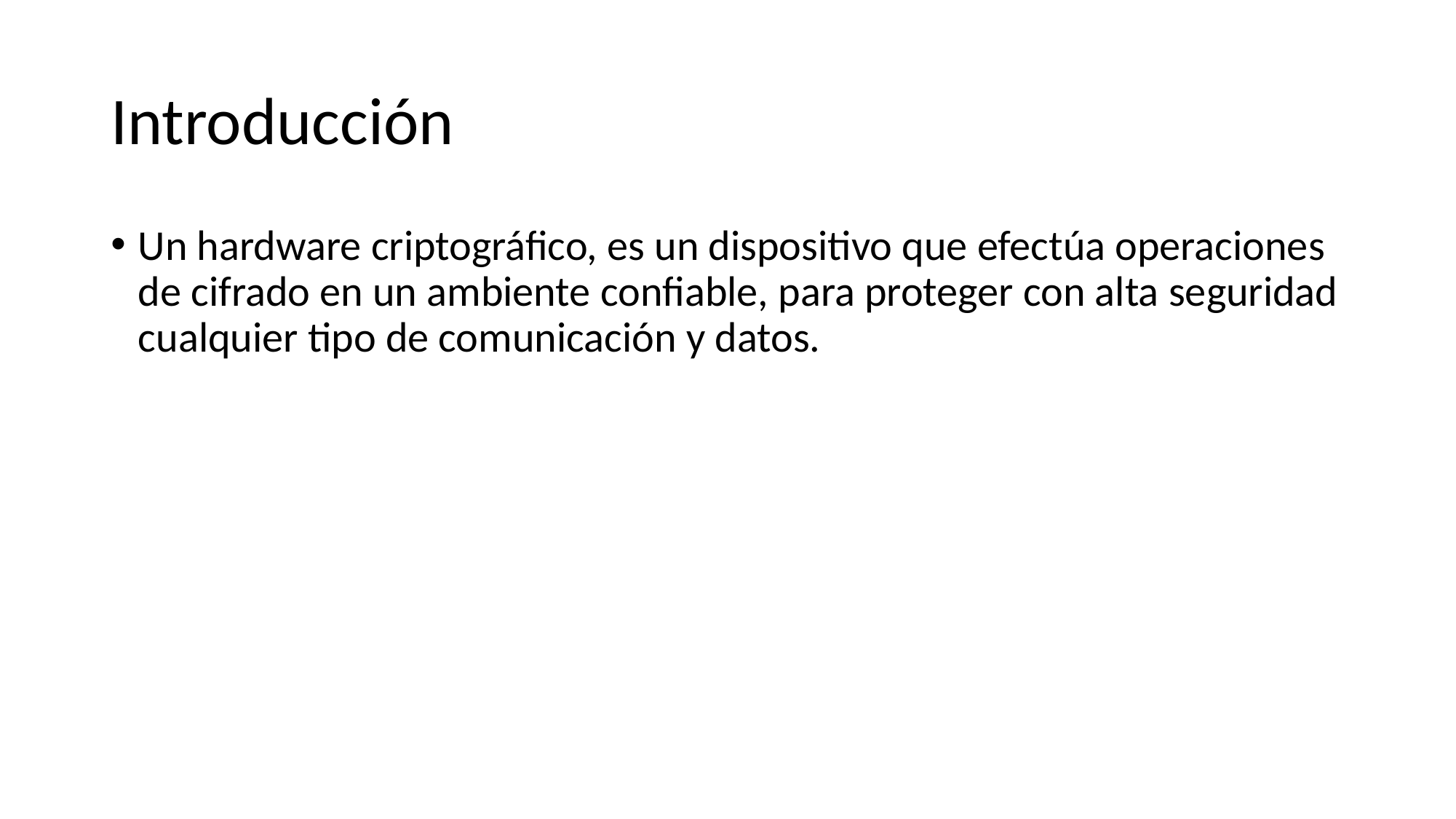

# Introducción
Un hardware criptográfico, es un dispositivo que efectúa operaciones de cifrado en un ambiente confiable, para proteger con alta seguridad cualquier tipo de comunicación y datos.